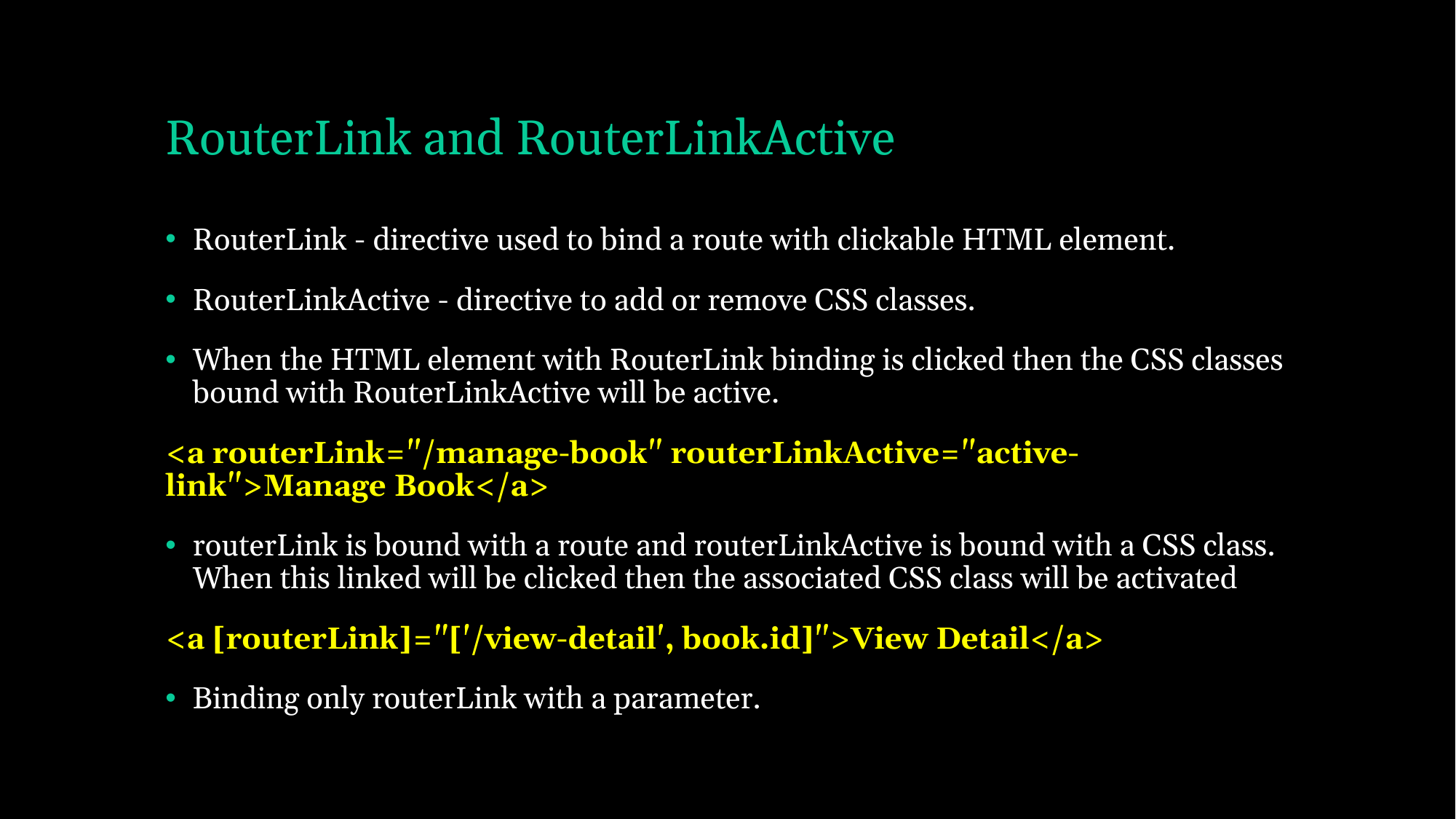

# RouterLink and RouterLinkActive
RouterLink - directive used to bind a route with clickable HTML element.
RouterLinkActive - directive to add or remove CSS classes.
When the HTML element with RouterLink binding is clicked then the CSS classes bound with RouterLinkActive will be active.
<a routerLink="/manage-book" routerLinkActive="active-link">Manage Book</a>
routerLink is bound with a route and routerLinkActive is bound with a CSS class. When this linked will be clicked then the associated CSS class will be activated
<a [routerLink]="['/view-detail', book.id]">View Detail</a>
Binding only routerLink with a parameter.